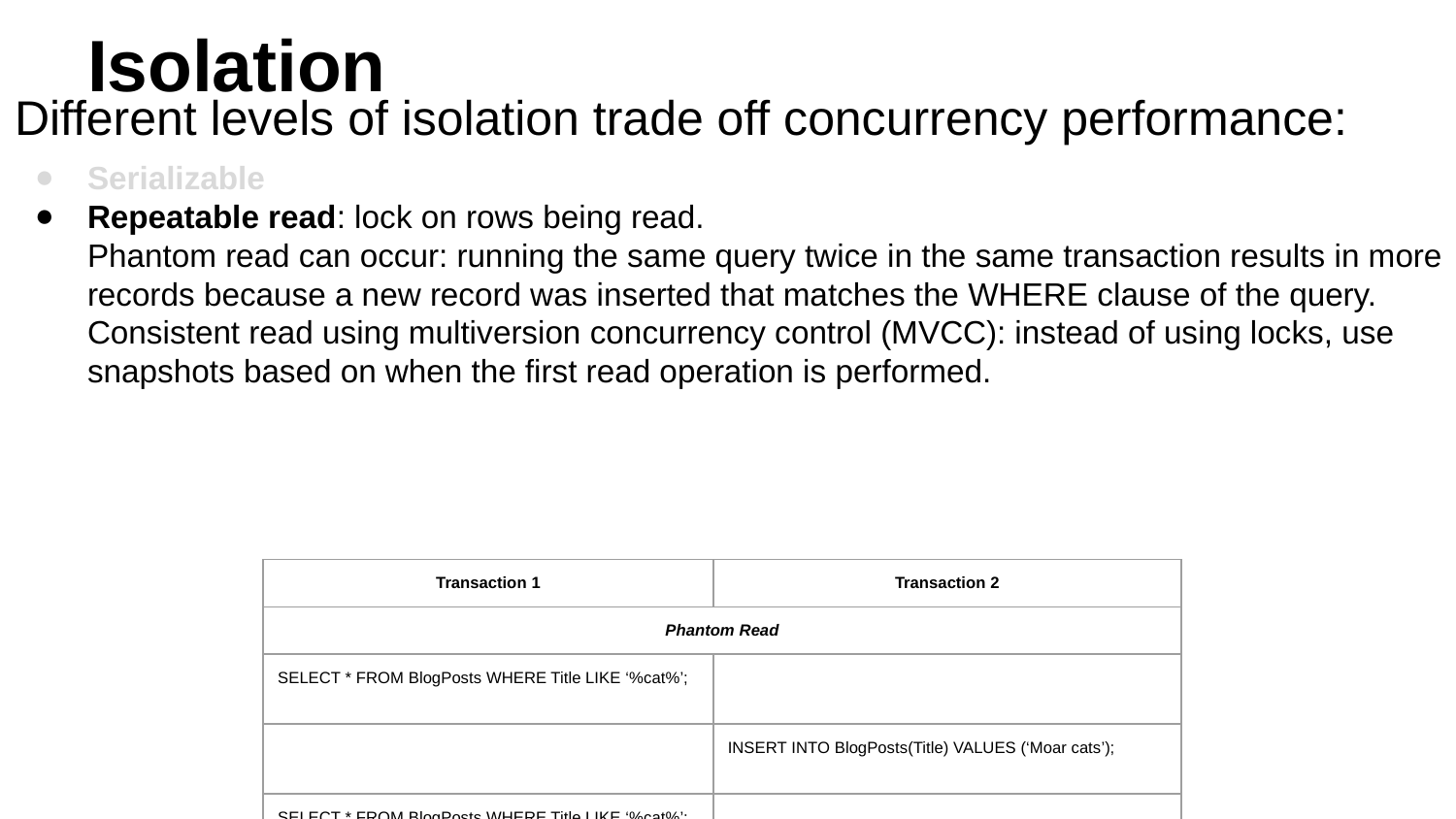

# Isolation
Different levels of isolation trade off concurrency performance:
Serializable
Repeatable read: lock on rows being read.
Phantom read can occur: running the same query twice in the same transaction results in more records because a new record was inserted that matches the WHERE clause of the query.
Consistent read using multiversion concurrency control (MVCC): instead of using locks, use snapshots based on when the first read operation is performed.

| Transaction 1 | Transaction 2 |
| --- | --- |
| Phantom Read |  |
| SELECT \* FROM BlogPosts WHERE Title LIKE ‘%cat%’; |  |
|  | INSERT INTO BlogPosts(Title) VALUES (‘Moar cats’); |
| SELECT \* FROM BlogPosts WHERE Title LIKE ‘%cat%’; |  |